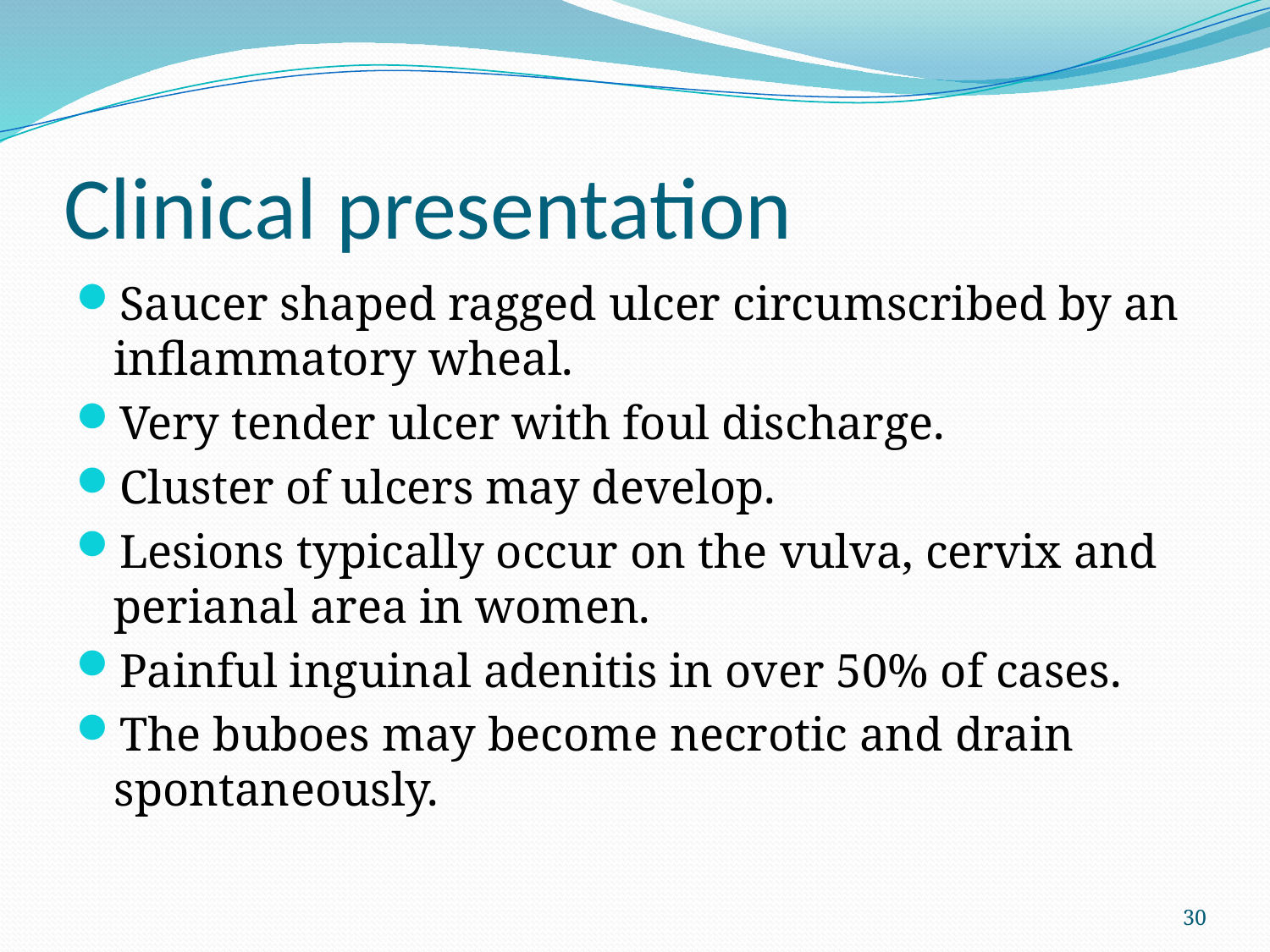

# Clinical presentation
Saucer shaped ragged ulcer circumscribed by an inflammatory wheal.
Very tender ulcer with foul discharge.
Cluster of ulcers may develop.
Lesions typically occur on the vulva, cervix and perianal area in women.
Painful inguinal adenitis in over 50% of cases.
The buboes may become necrotic and drain spontaneously.
30